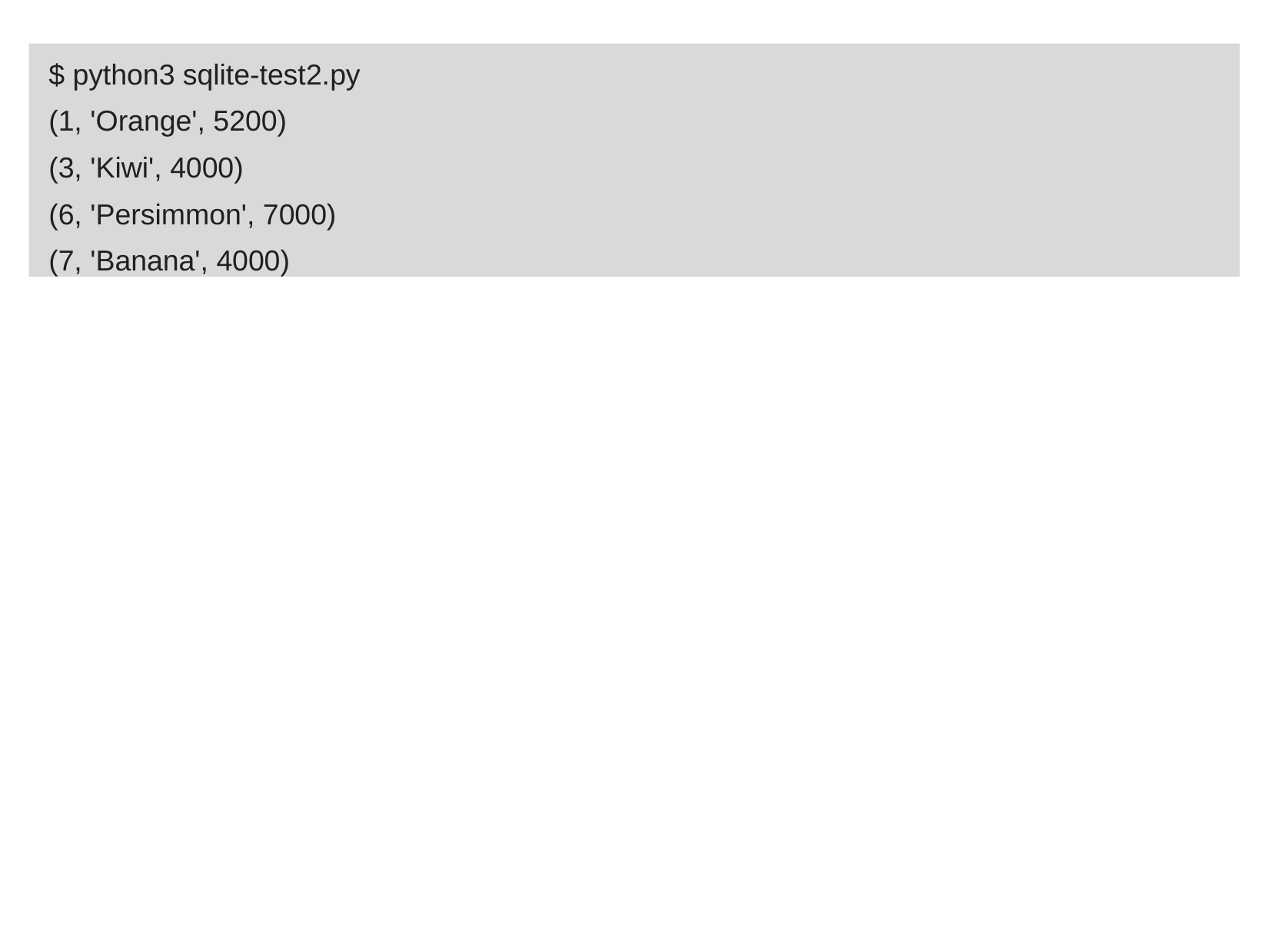

$ python3 sqlite-test2.py
(1, 'Orange', 5200)
(3, 'Kiwi', 4000)
(6, 'Persimmon', 7000)
(7, 'Banana', 4000)